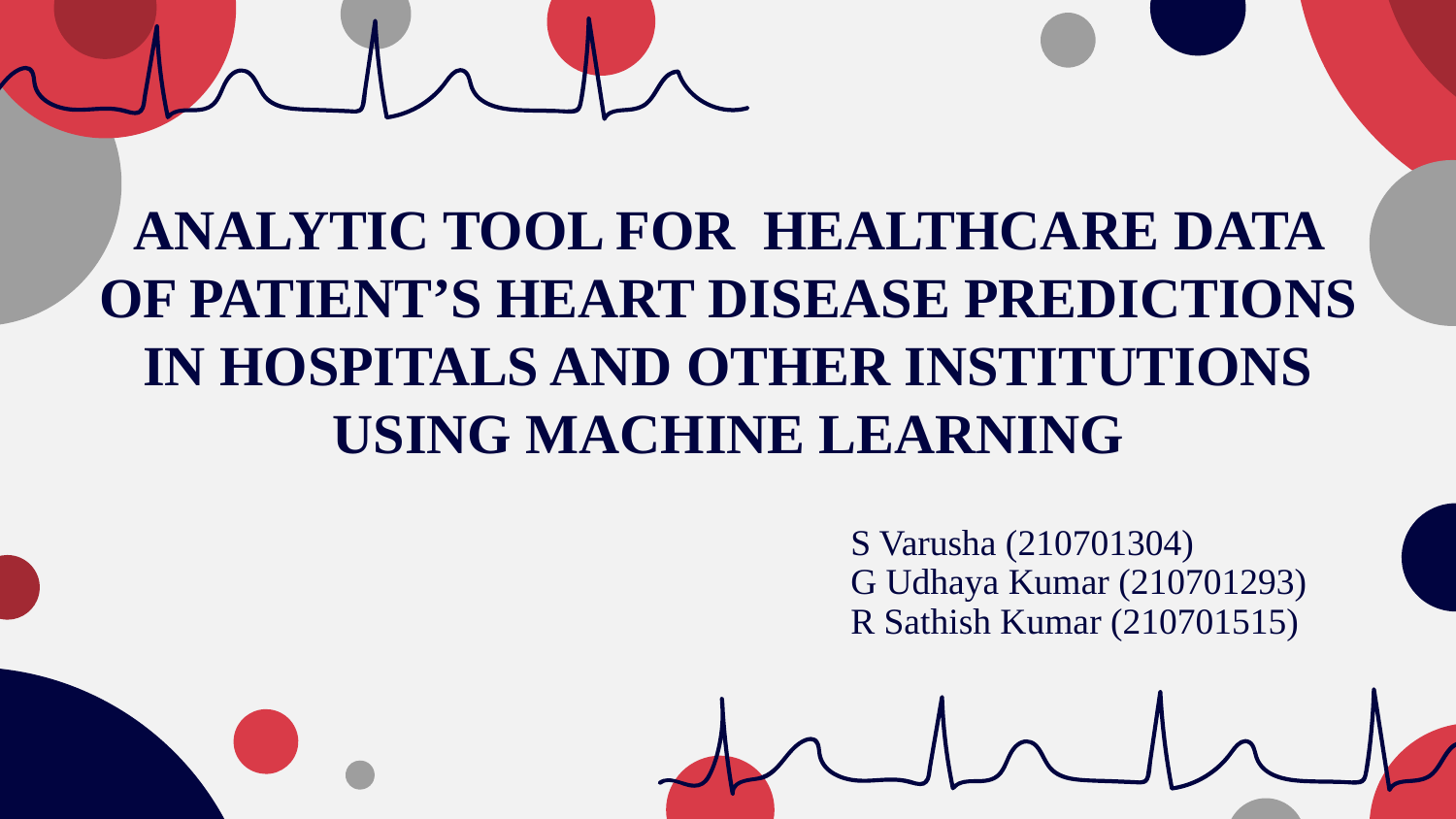

# ANALYTIC TOOL FOR  HEALTHCARE DATA  OF PATIENT’S HEART DISEASE PREDICTIONS IN HOSPITALS AND OTHER INSTITUTIONS USING MACHINE LEARNING
S Varusha (210701304)
G Udhaya Kumar (210701293)
R Sathish Kumar (210701515)